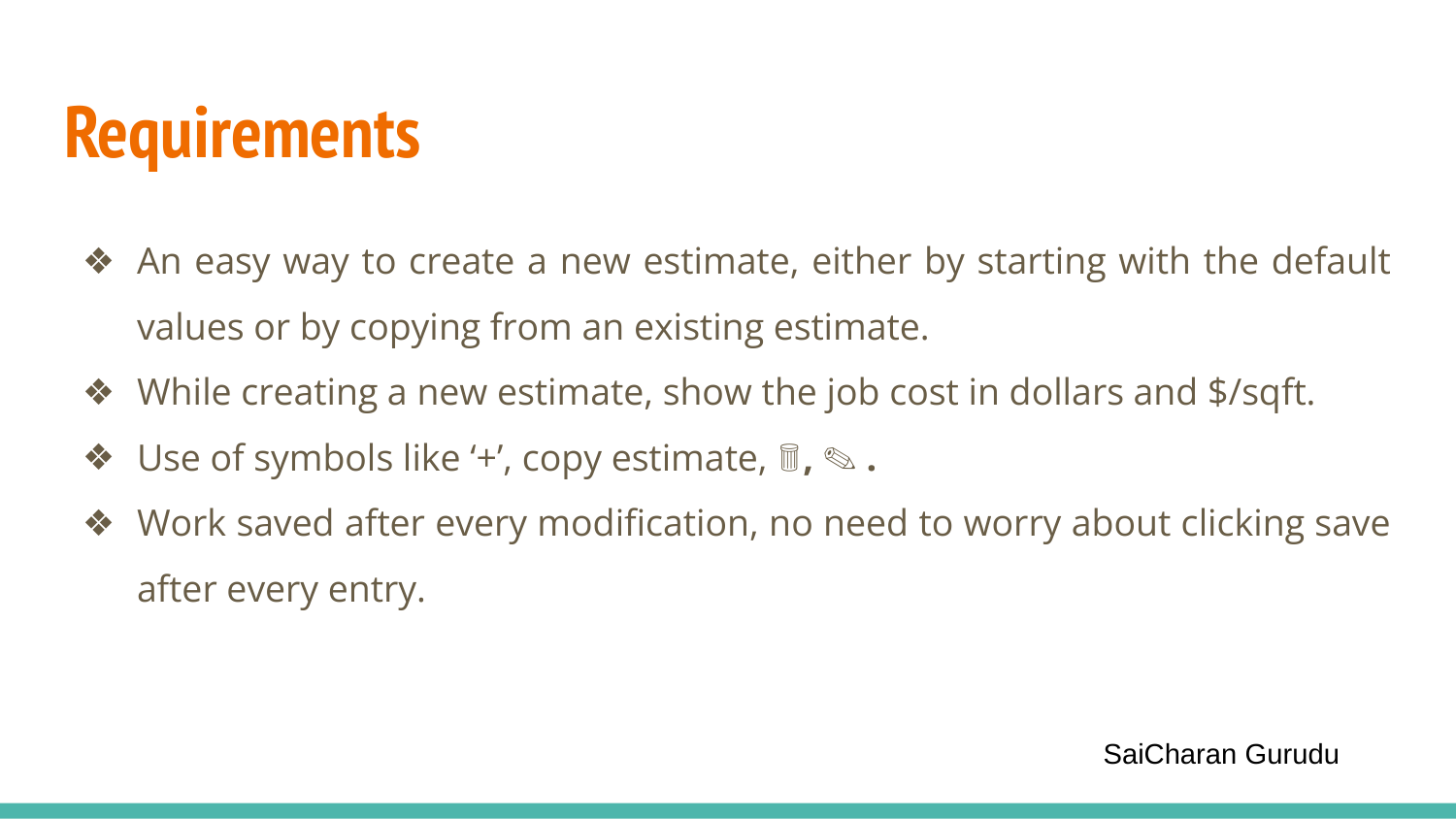

# Requirements
An easy way to create a new estimate, either by starting with the default values or by copying from an existing estimate.
While creating a new estimate, show the job cost in dollars and $/sqft.
Use of symbols like ‘+’, copy estimate, 🗑️, ✎ .
Work saved after every modification, no need to worry about clicking save after every entry.

SaiCharan Gurudu